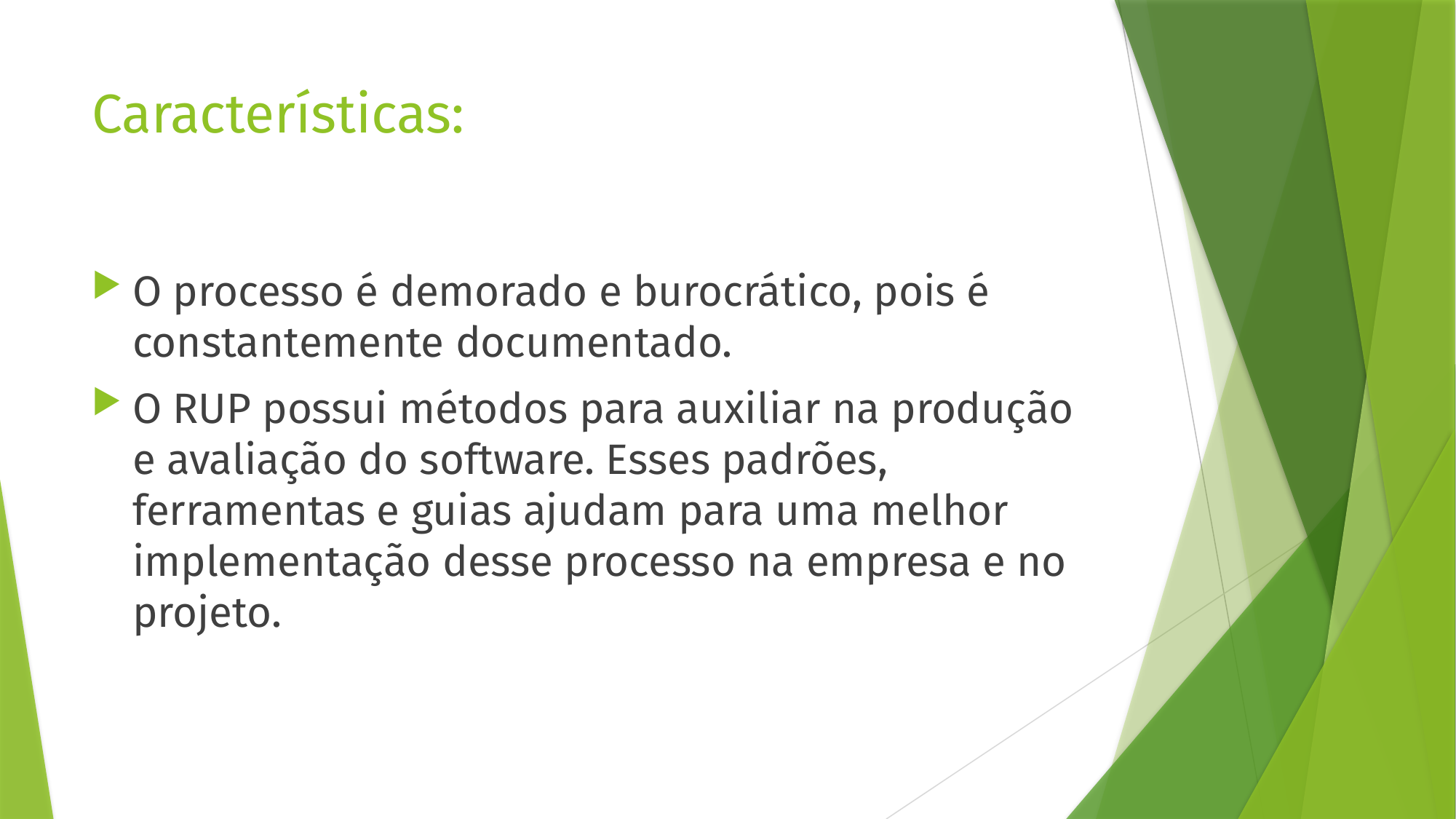

# Características:
O processo é demorado e burocrático, pois é constantemente documentado.
O RUP possui métodos para auxiliar na produção e avaliação do software. Esses padrões, ferramentas e guias ajudam para uma melhor implementação desse processo na empresa e no projeto.